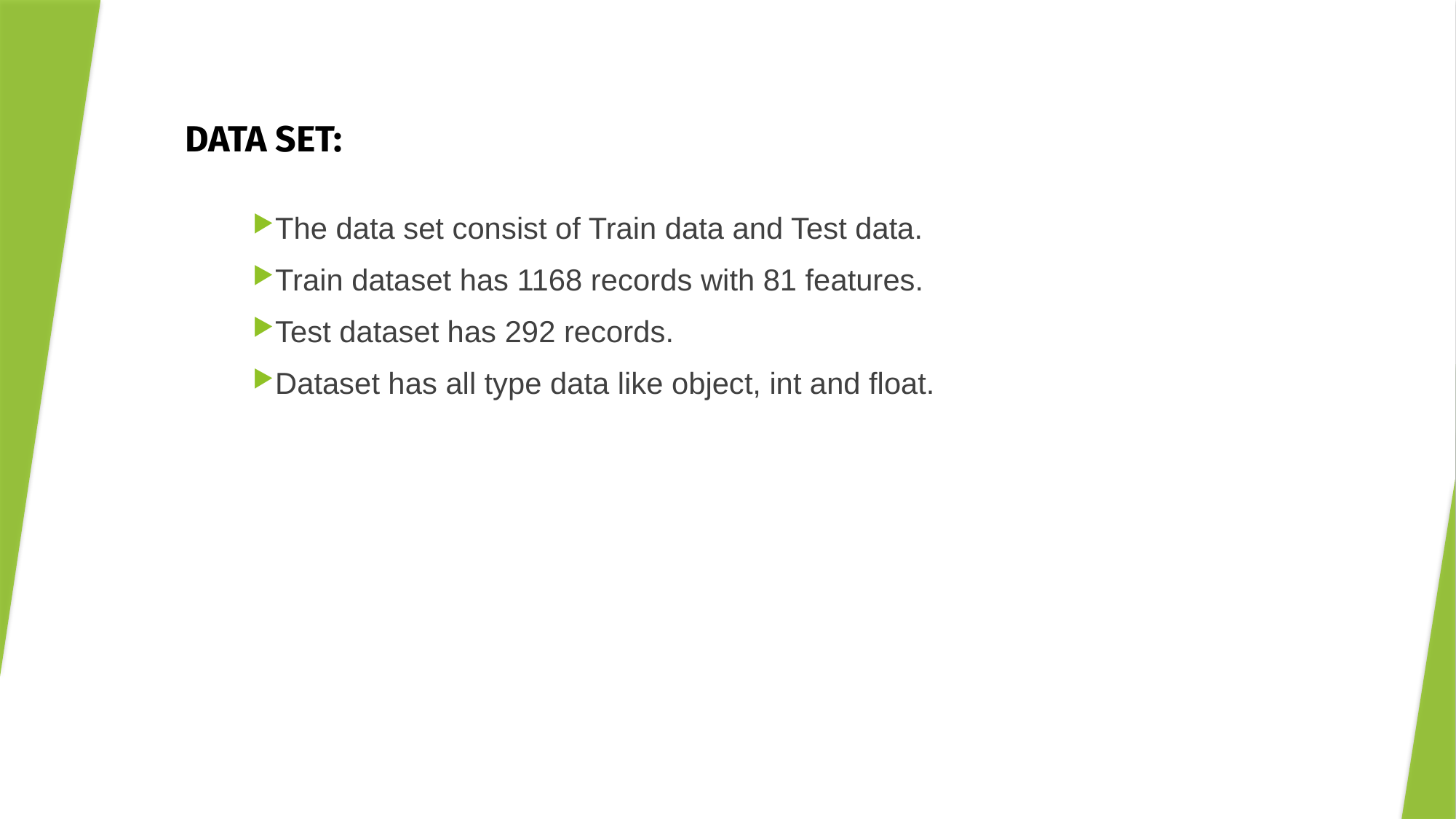

DATA SET:
The data set consist of Train data and Test data.
Train dataset has 1168 records with 81 features.
Test dataset has 292 records.
Dataset has all type data like object, int and float.